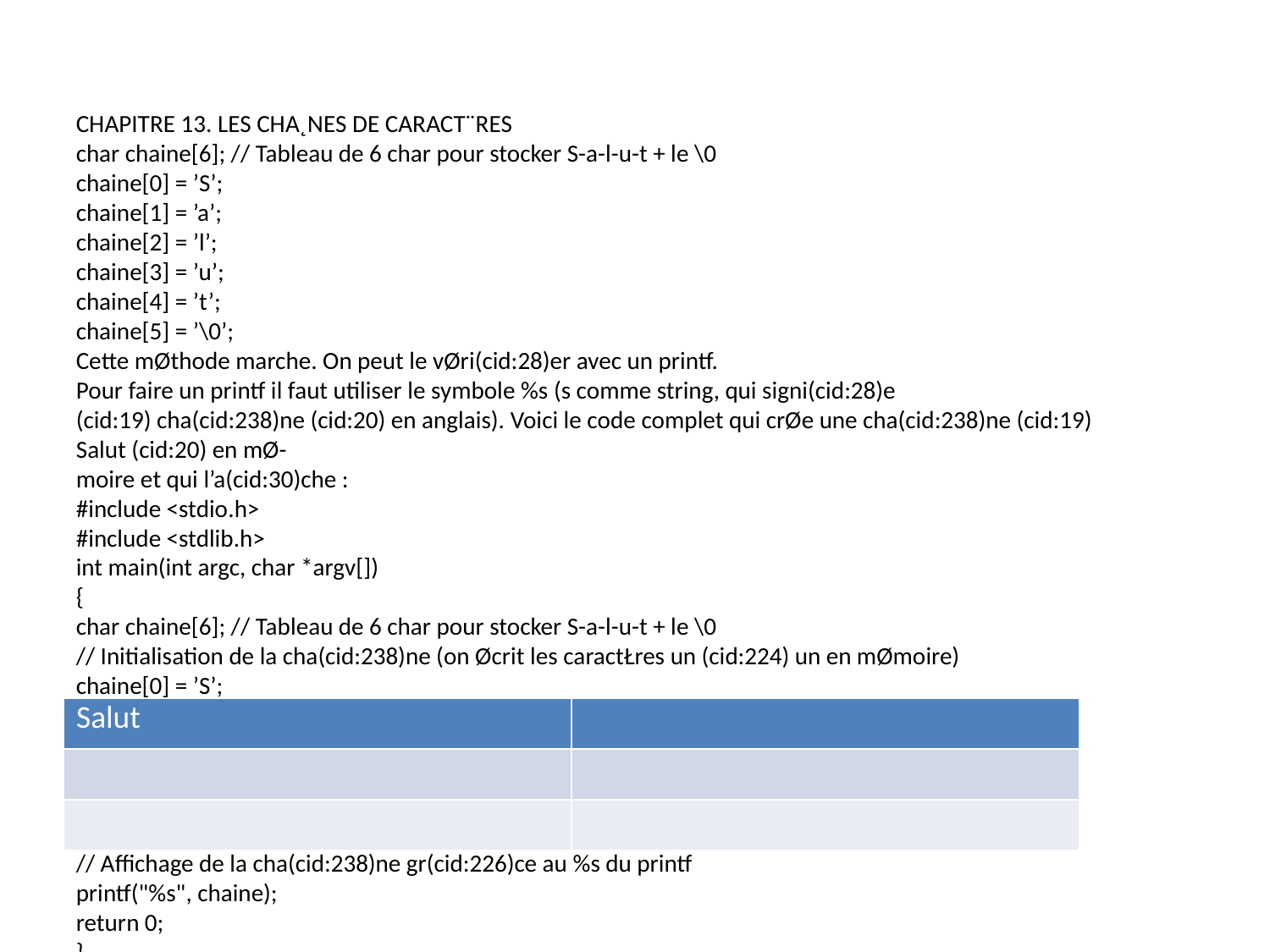

CHAPITRE 13. LES CHA˛NES DE CARACT¨RES
char chaine[6]; // Tableau de 6 char pour stocker S-a-l-u-t + le \0
chaine[0] = ’S’;
chaine[1] = ’a’;
chaine[2] = ’l’;
chaine[3] = ’u’;
chaine[4] = ’t’;
chaine[5] = ’\0’;
Cette mØthode marche. On peut le vØri(cid:28)er avec un printf.
Pour faire un printf il faut utiliser le symbole %s (s comme string, qui signi(cid:28)e
(cid:19) cha(cid:238)ne (cid:20) en anglais). Voici le code complet qui crØe une cha(cid:238)ne (cid:19) Salut (cid:20) en mØ-
moire et qui l’a(cid:30)che :
#include <stdio.h>
#include <stdlib.h>
int main(int argc, char *argv[])
{
char chaine[6]; // Tableau de 6 char pour stocker S-a-l-u-t + le \0
// Initialisation de la cha(cid:238)ne (on Øcrit les caractŁres un (cid:224) un en mØmoire)
chaine[0] = ’S’;
chaine[1] = ’a’;
chaine[2] = ’l’;
chaine[3] = ’u’;
chaine[4] = ’t’;
chaine[5] = ’\0’;
// Affichage de la cha(cid:238)ne gr(cid:226)ce au %s du printf
printf("%s", chaine);
return 0;
}
(cid:3) (cid:0)
(cid:66) (cid:2)Code web : 865721(cid:1)
RØsultat :
Salut
Vous remarquerez que c’est un peu fatigant et rØpØtitif de devoir Øcrire les caractŁres
un (cid:224) un comme on l’a fait dans le tableau chaine. Pour initialiser une cha(cid:238)ne, il existe
heureusement une mØthode plus simple :
int main(int argc, char *argv[])
{
char chaine[] = "Salut"; // La taille du tableau chaine est automatiquement
(cid:44)→ calculØe
174
| Salut |  |
| --- | --- |
|  |  |
|  |  |